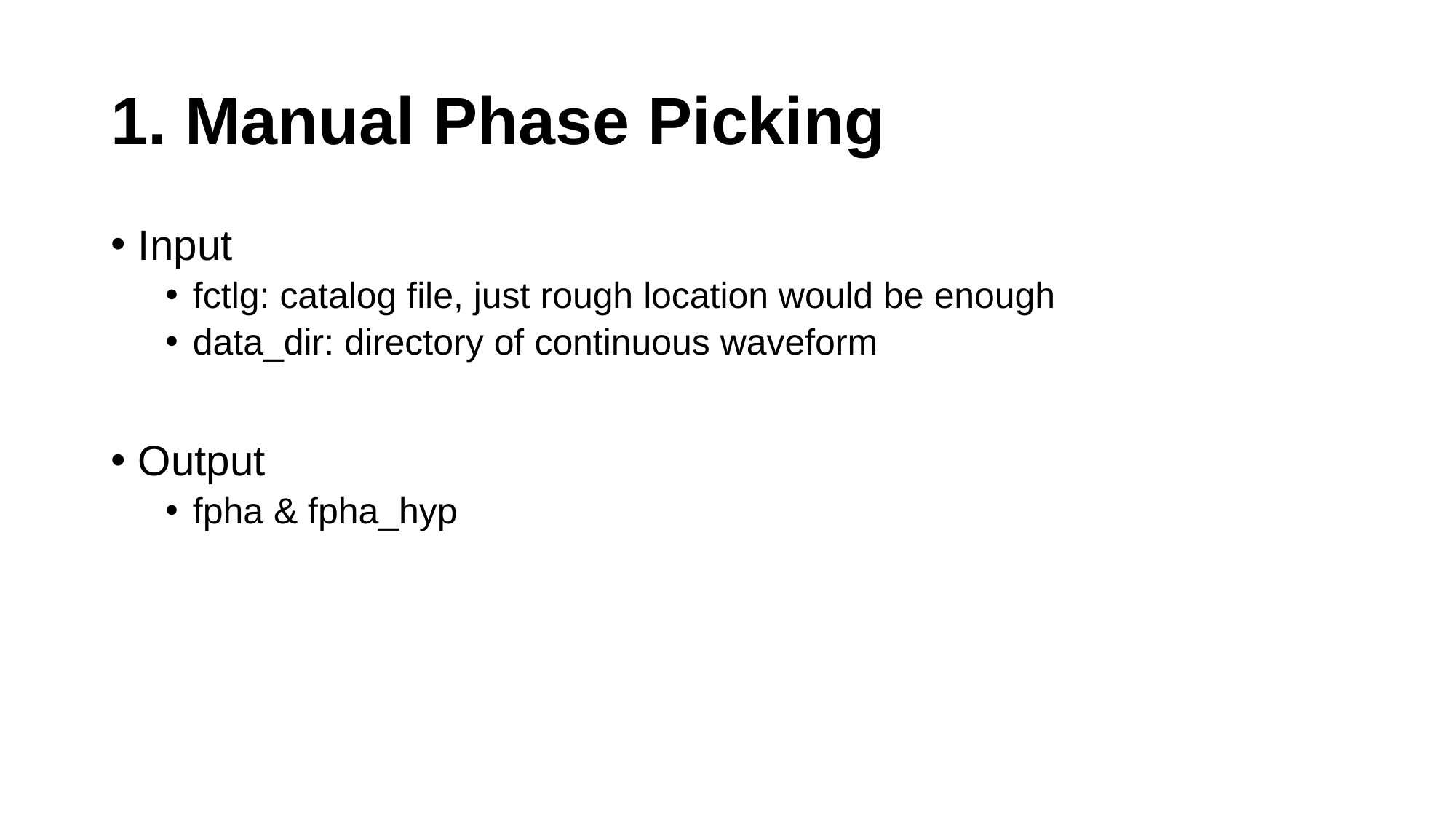

# 1. Manual Phase Picking
Input
fctlg: catalog file, just rough location would be enough
data_dir: directory of continuous waveform

Output
fpha & fpha_hyp